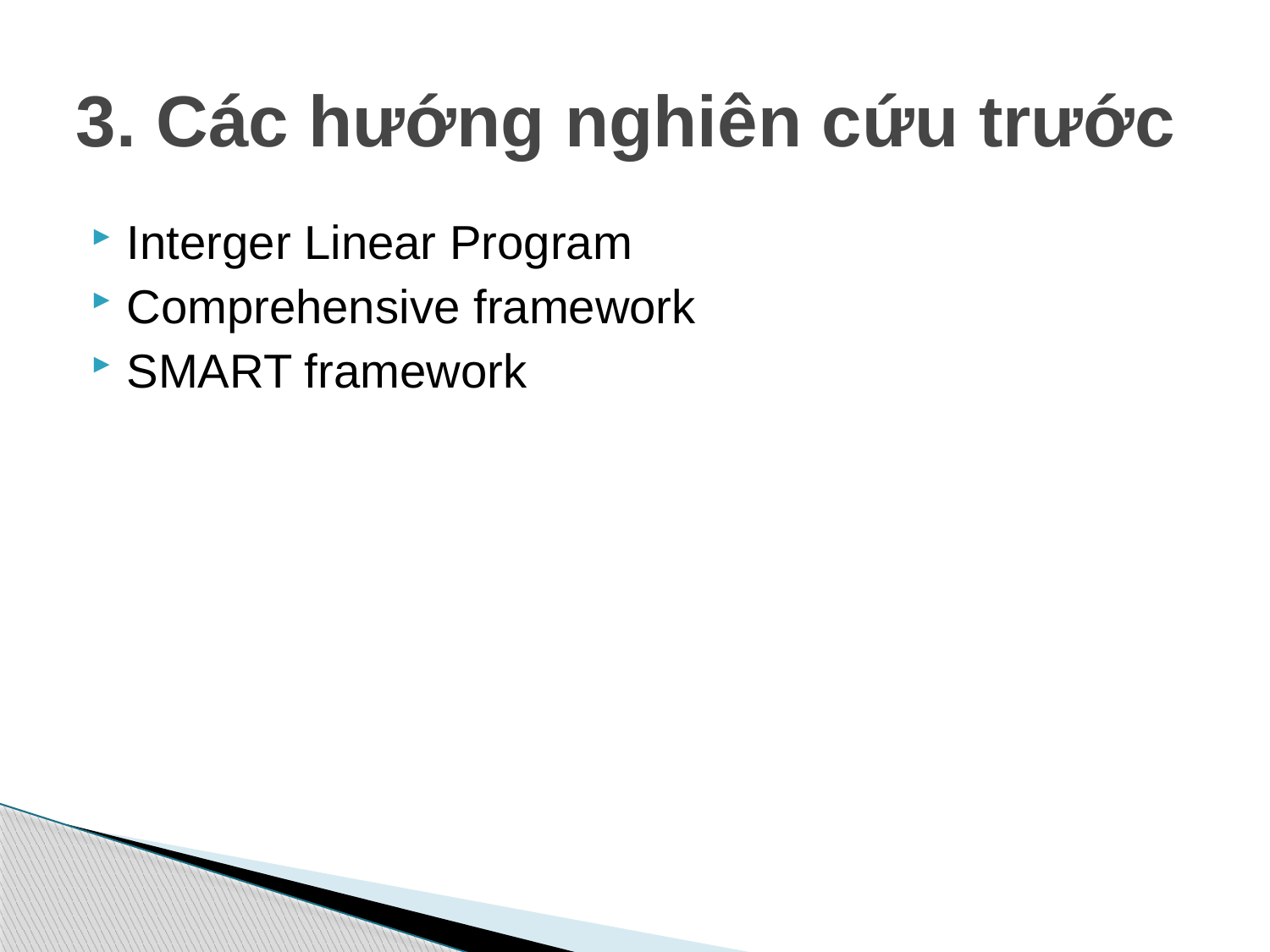

# 3. Các hướng nghiên cứu trước
Interger Linear Program
Comprehensive framework
SMART framework